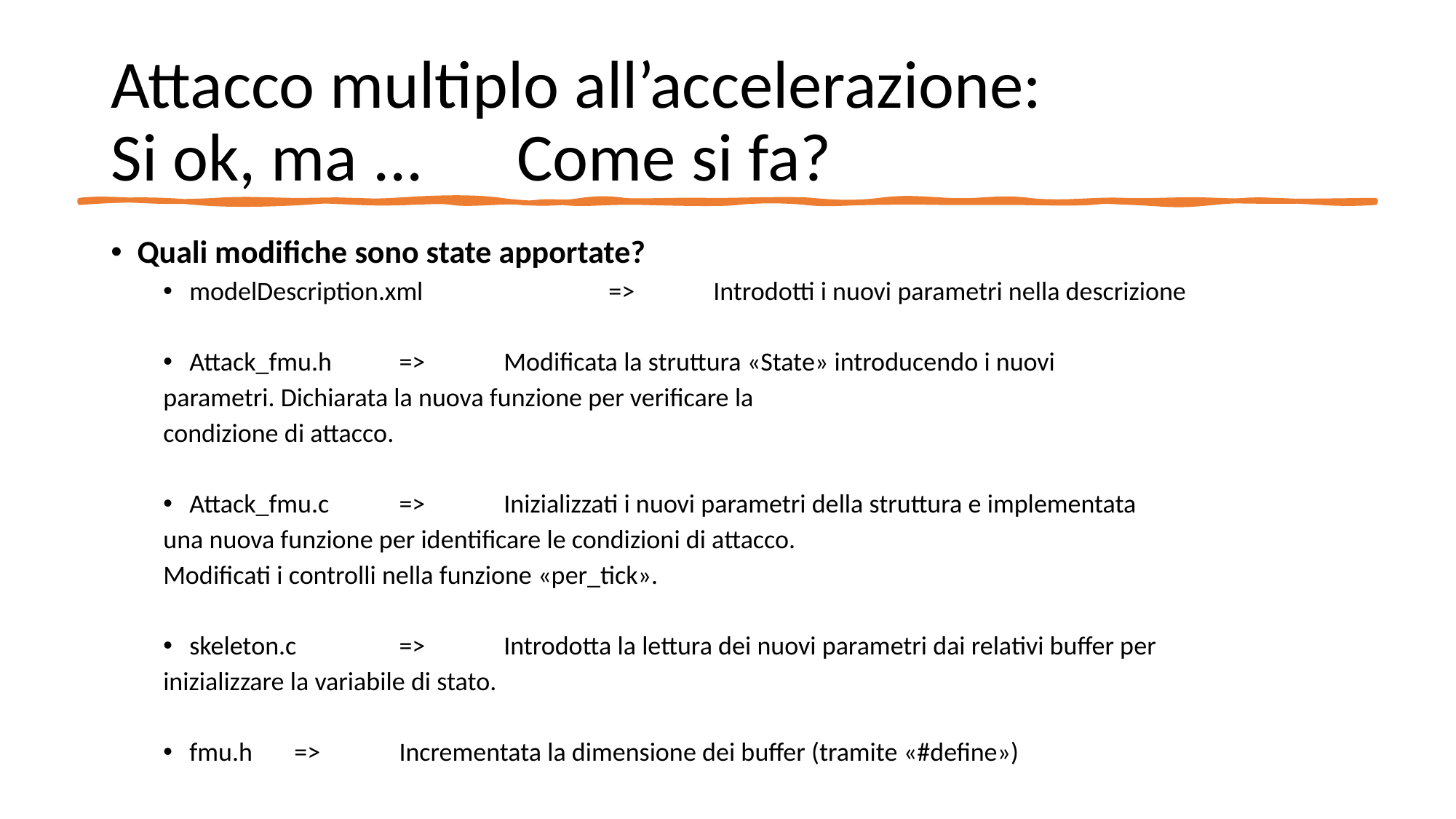

# Attacco multiplo all’accelerazione: Si ok, ma ...	Come si fa?

Quali modifiche sono state apportate?
modelDescription.xml		=>	Introdotti i nuovi parametri nella descrizione

Attack_fmu.h		=>	Modificata la struttura «State» introducendo i nuovi
					parametri. Dichiarata la nuova funzione per verificare la
					condizione di attacco.

Attack_fmu.c		=>	Inizializzati i nuovi parametri della struttura e implementata
					una nuova funzione per identificare le condizioni di attacco.
					Modificati i controlli nella funzione «per_tick».

skeleton.c			=>	Introdotta la lettura dei nuovi parametri dai relativi buffer per
					inizializzare la variabile di stato.

fmu.h			=>	Incrementata la dimensione dei buffer (tramite «#define»)